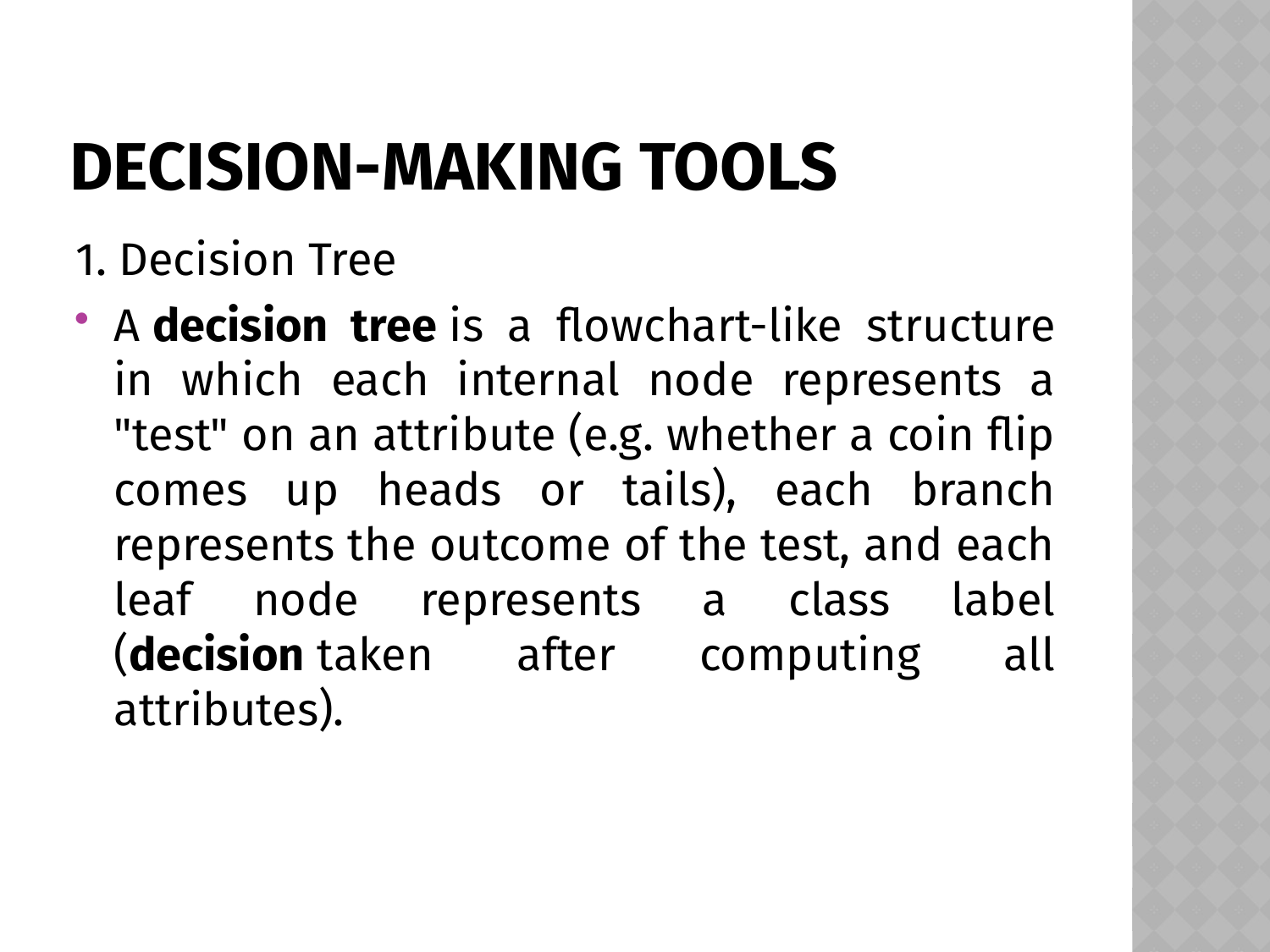

# Decision-making tools
1. Decision Tree
A decision tree is a flowchart-like structure in which each internal node represents a "test" on an attribute (e.g. whether a coin flip comes up heads or tails), each branch represents the outcome of the test, and each leaf node represents a class label (decision taken after computing all attributes).